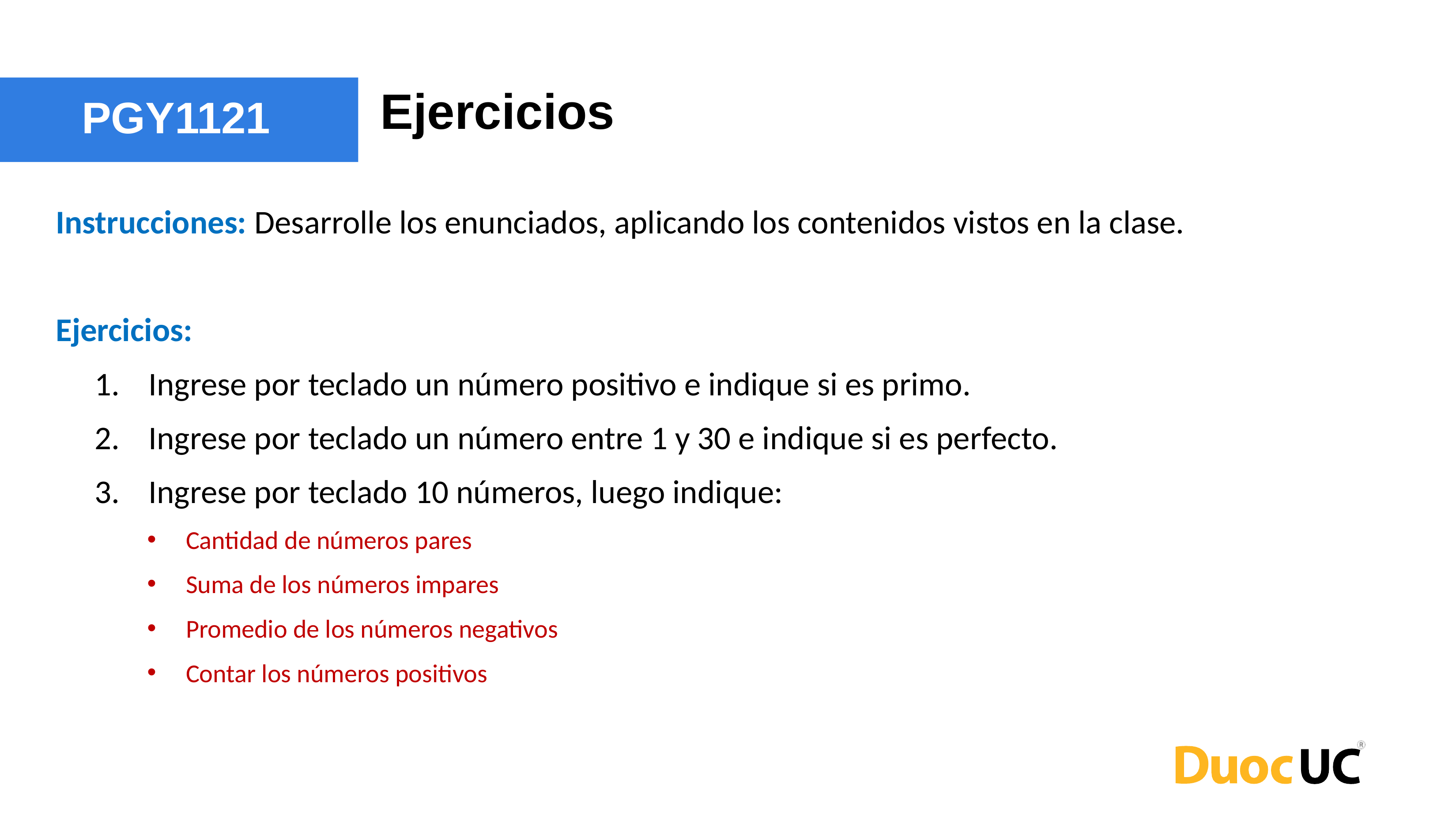

Ejercicios
PGY1121
Instrucciones: Desarrolle los enunciados, aplicando los contenidos vistos en la clase.

Ejercicios:
Ingrese por teclado un número positivo e indique si es primo.
Ingrese por teclado un número entre 1 y 30 e indique si es perfecto.
Ingrese por teclado 10 números, luego indique:
Cantidad de números pares
Suma de los números impares
Promedio de los números negativos
Contar los números positivos